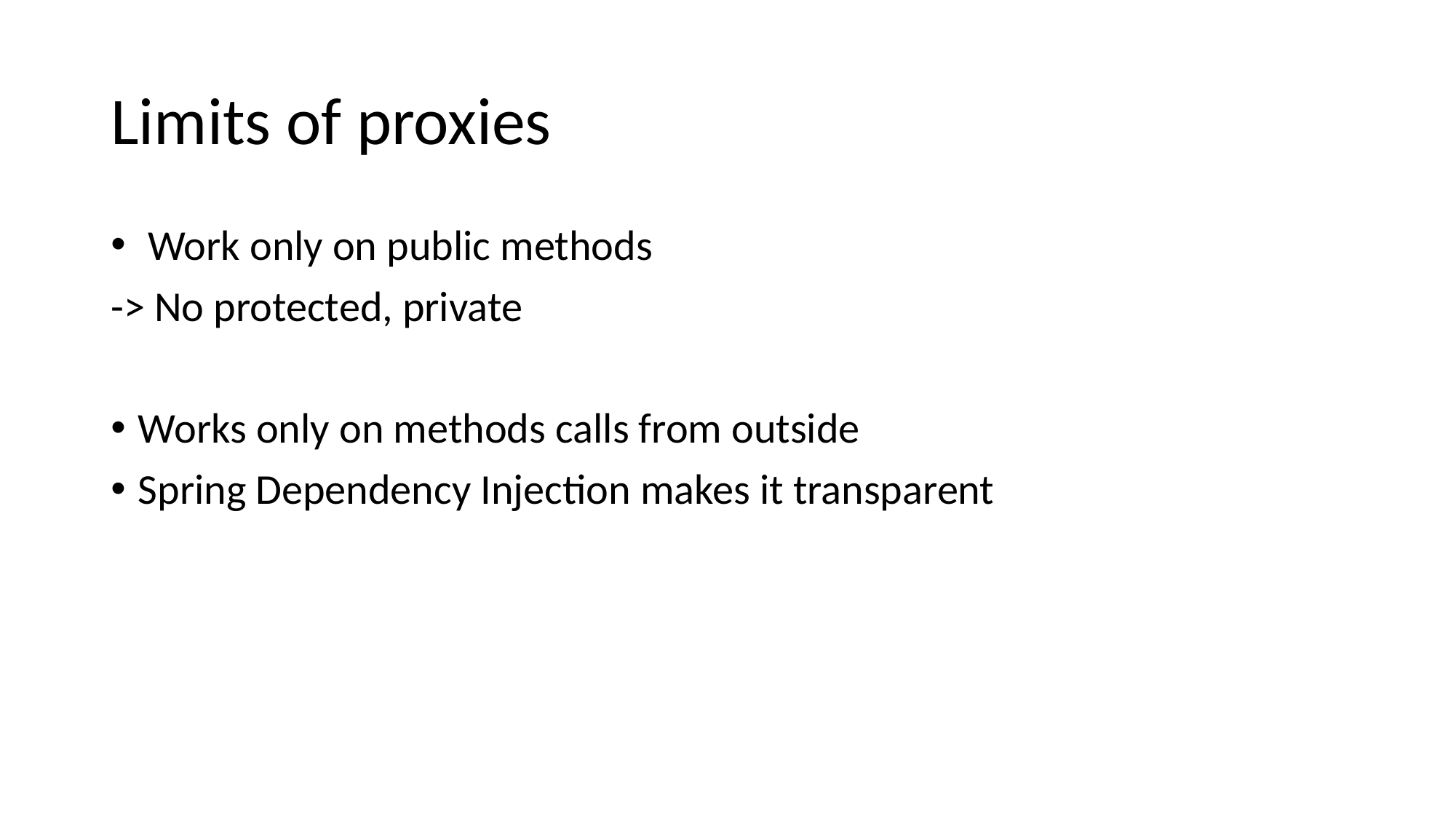

# Limits of proxies
 Work only on public methods
-> No protected, private

Works only on methods calls from outside
Spring Dependency Injection makes it transparent